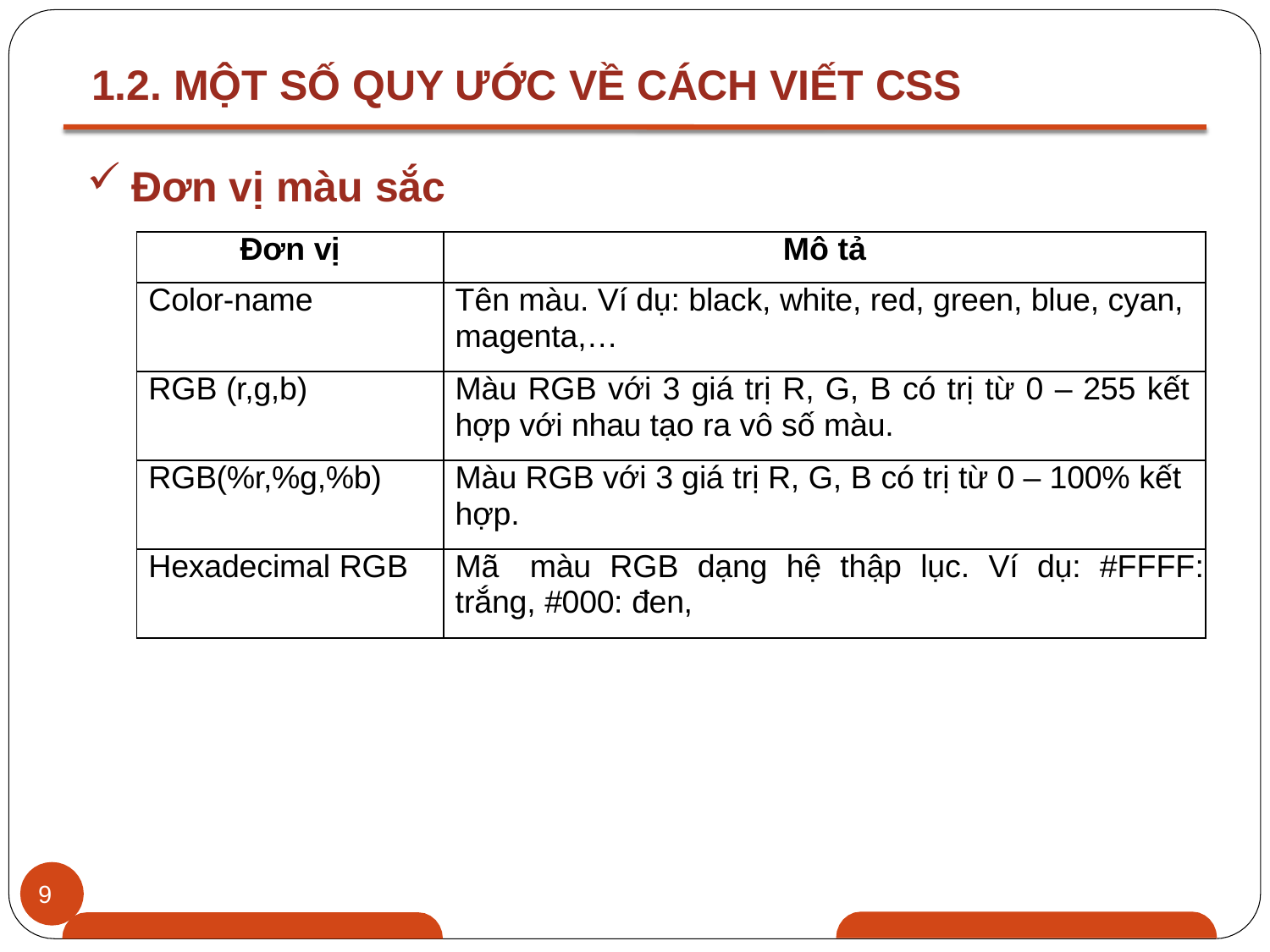

1.2. MỘT SỐ QUY ƯỚC VỀ CÁCH VIẾT CSS

Đơn vị màu sắc
| Đơn vị | Mô tả |
| --- | --- |
| Color-name | Tên màu. Ví dụ: black, white, red, green, blue, cyan, magenta,… |
| RGB (r,g,b) | Màu RGB với 3 giá trị R, G, B có trị từ 0 – 255 kết hợp với nhau tạo ra vô số màu. |
| RGB(%r,%g,%b) | Màu RGB với 3 giá trị R, G, B có trị từ 0 – 100% kết hợp. |
| Hexadecimal RGB | Mã màu RGB dạng hệ thập lục. Ví dụ: #FFFF: trắng, #000: đen, |
9